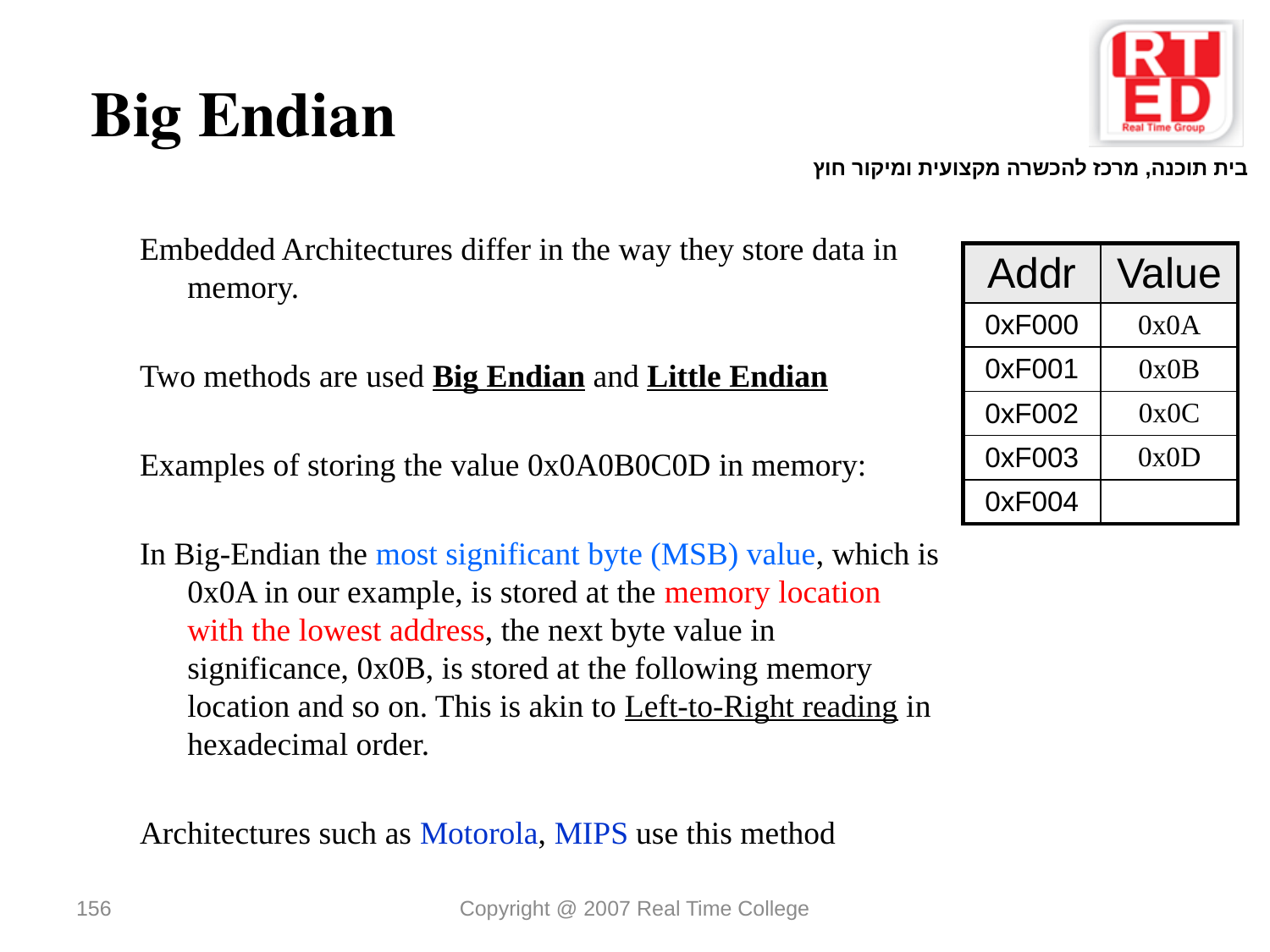

# Big Endian
Embedded Architectures differ in the way they store data in memory.

Two methods are used Big Endian and Little Endian

Examples of storing the value 0x0A0B0C0D in memory:

In Big-Endian the most significant byte (MSB) value, which is 0x0A in our example, is stored at the memory location with the lowest address, the next byte value in significance, 0x0B, is stored at the following memory location and so on. This is akin to Left-to-Right reading in hexadecimal order.

Architectures such as Motorola, MIPS use this method
| Addr | Value |
| --- | --- |
| 0xF000 | 0x0A |
| 0xF001 | 0x0B |
| 0xF002 | 0x0C |
| 0xF003 | 0x0D |
| 0xF004 |  |
156
Copyright @ 2007 Real Time College